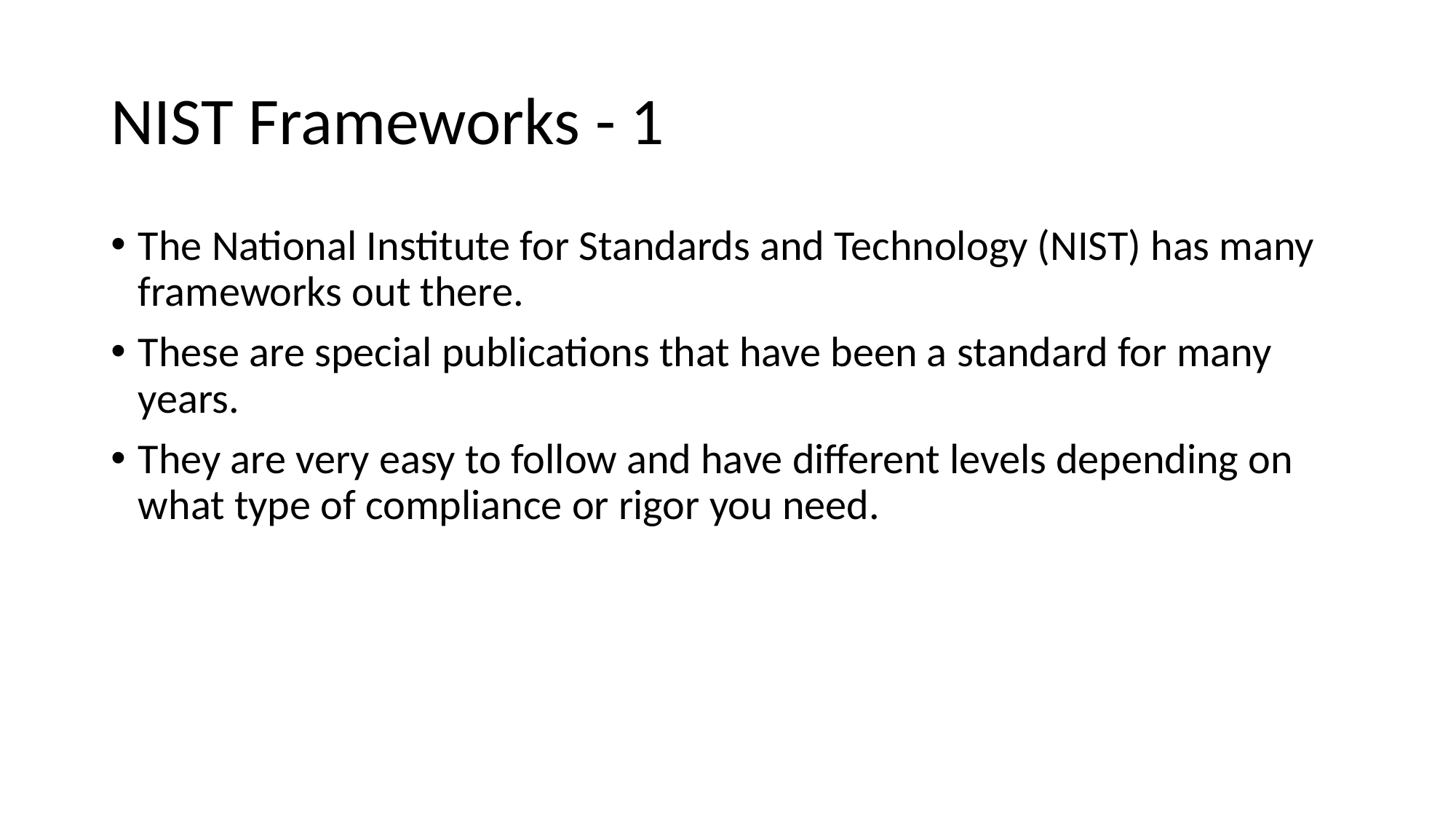

# NIST Frameworks - 1
The National Institute for Standards and Technology (NIST) has many frameworks out there.
These are special publications that have been a standard for many years.
They are very easy to follow and have different levels depending on what type of compliance or rigor you need.